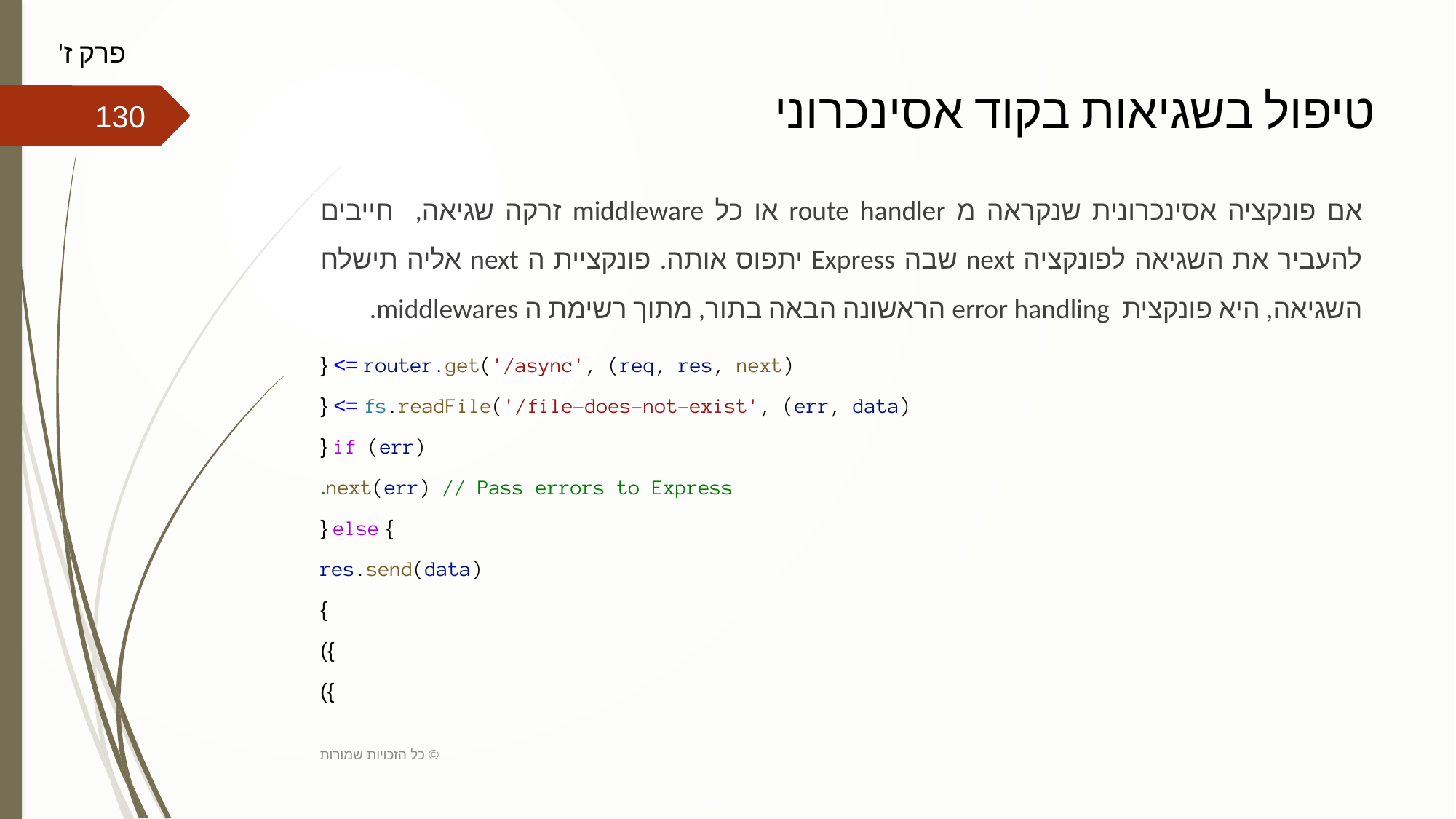

פרק ז'
# טיפול בשגיאות בקוד אסינכרוני
130
אם פונקציה אסינכרונית שנקראה מ route handler או כל middleware זרקה שגיאה,  חייבים להעביר את השגיאה לפונקציה next שבה Express יתפוס אותה. פונקציית ה next אליה תישלח השגיאה, היא פונקצית  error handling הראשונה הבאה בתור, מתוך רשימת ה middlewares.
router.get('/async', (req, res, next) => {
    fs.readFile('/file-does-not-exist', (err, data) => {
      if (err) {
        next(err) // Pass errors to Express.
      } else {
        res.send(data)
      }
    })
  })

כל הזכויות שמורות ©